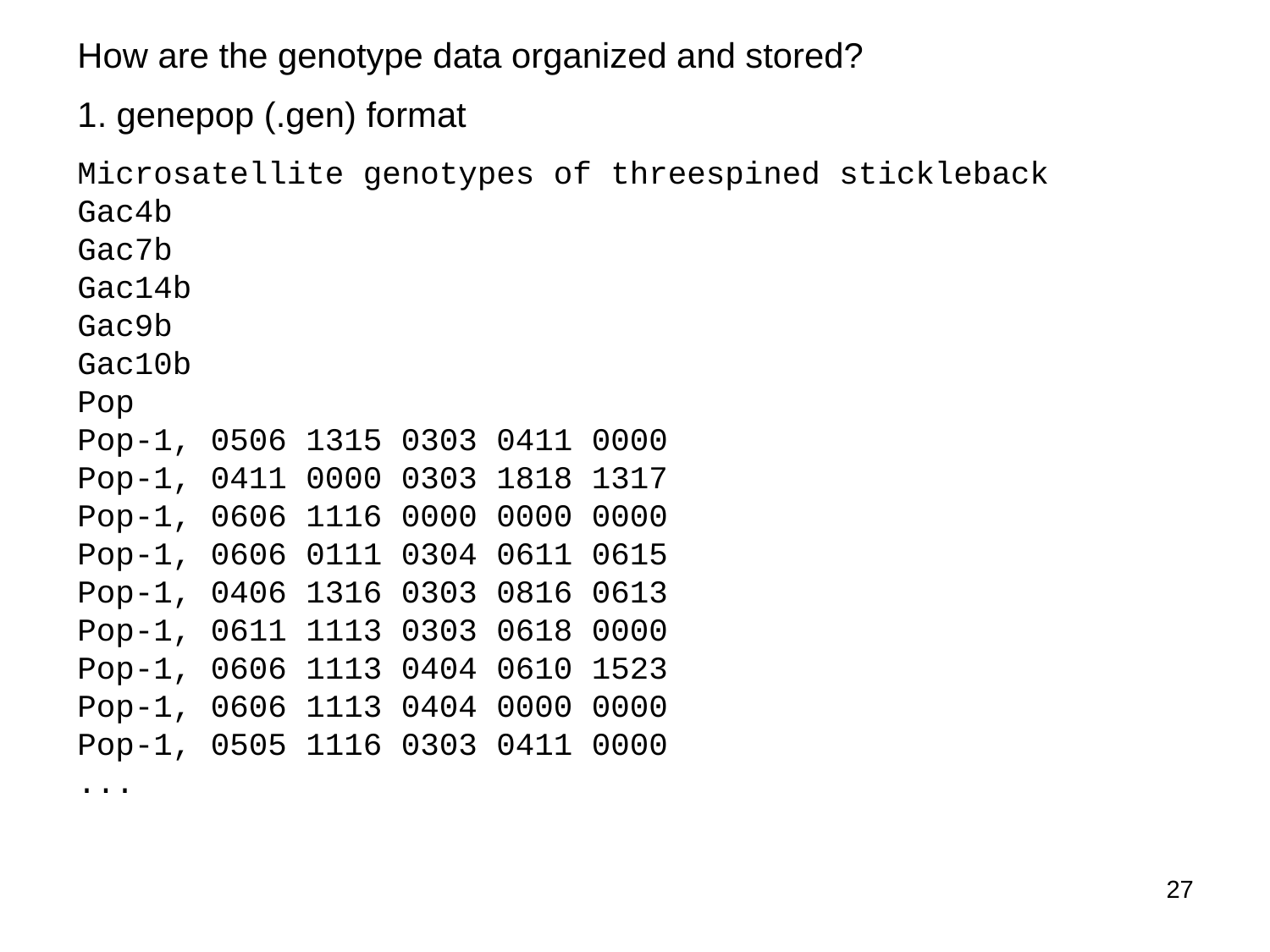

How are the genotype data organized and stored?
1. genepop (.gen) format
Microsatellite genotypes of threespined stickleback
Gac4b
Gac7b
Gac14b
Gac9b
Gac10b
Pop
Pop-1, 0506 1315 0303 0411 0000
Pop-1, 0411 0000 0303 1818 1317
Pop-1, 0606 1116 0000 0000 0000
Pop-1, 0606 0111 0304 0611 0615
Pop-1, 0406 1316 0303 0816 0613
Pop-1, 0611 1113 0303 0618 0000
Pop-1, 0606 1113 0404 0610 1523
Pop-1, 0606 1113 0404 0000 0000
Pop-1, 0505 1116 0303 0411 0000
...
27